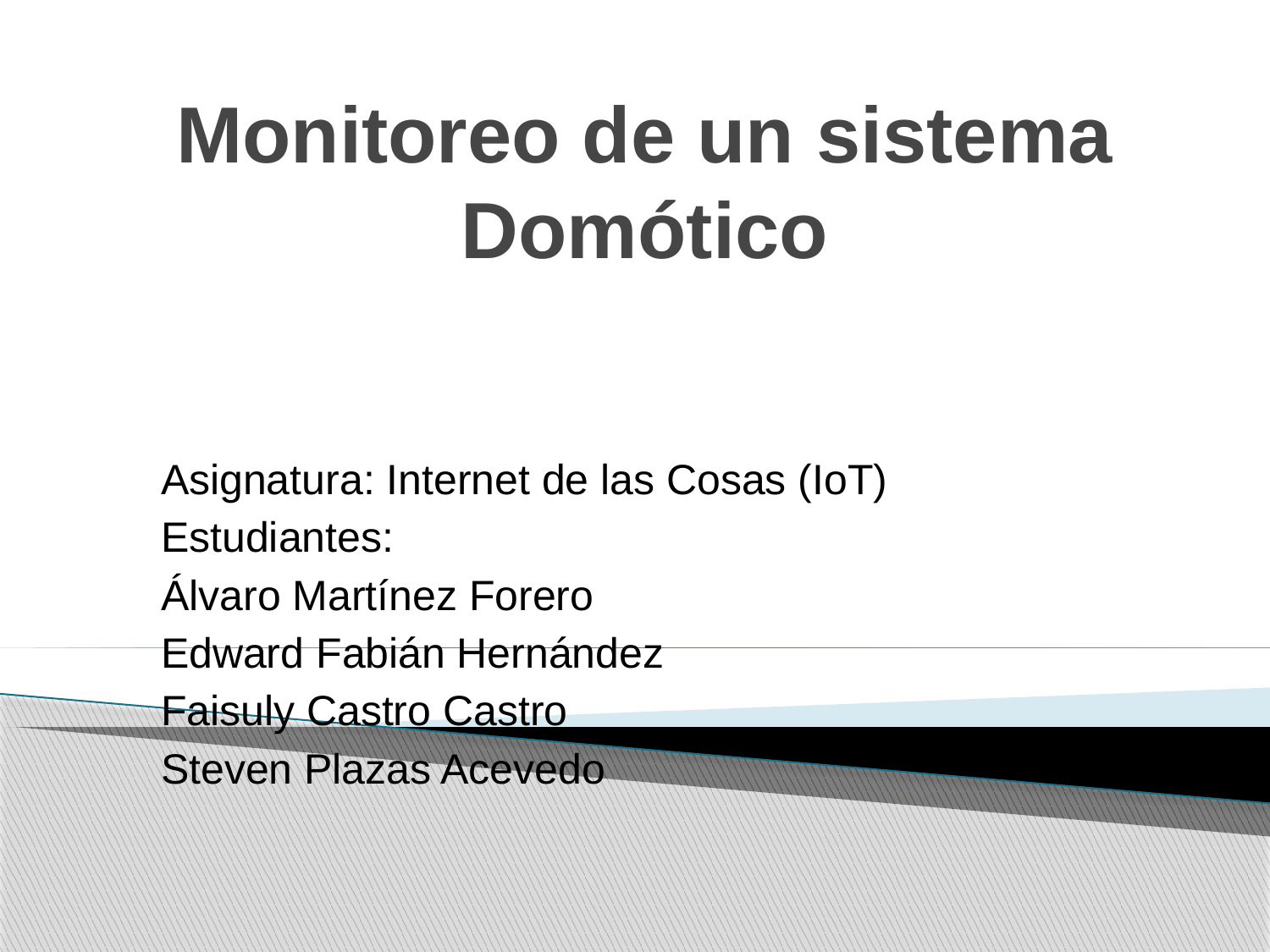

# Monitoreo de un sistema Domótico
Asignatura: Internet de las Cosas (IoT)
Estudiantes:
Álvaro Martínez Forero
Edward Fabián Hernández
Faisuly Castro Castro
Steven Plazas Acevedo